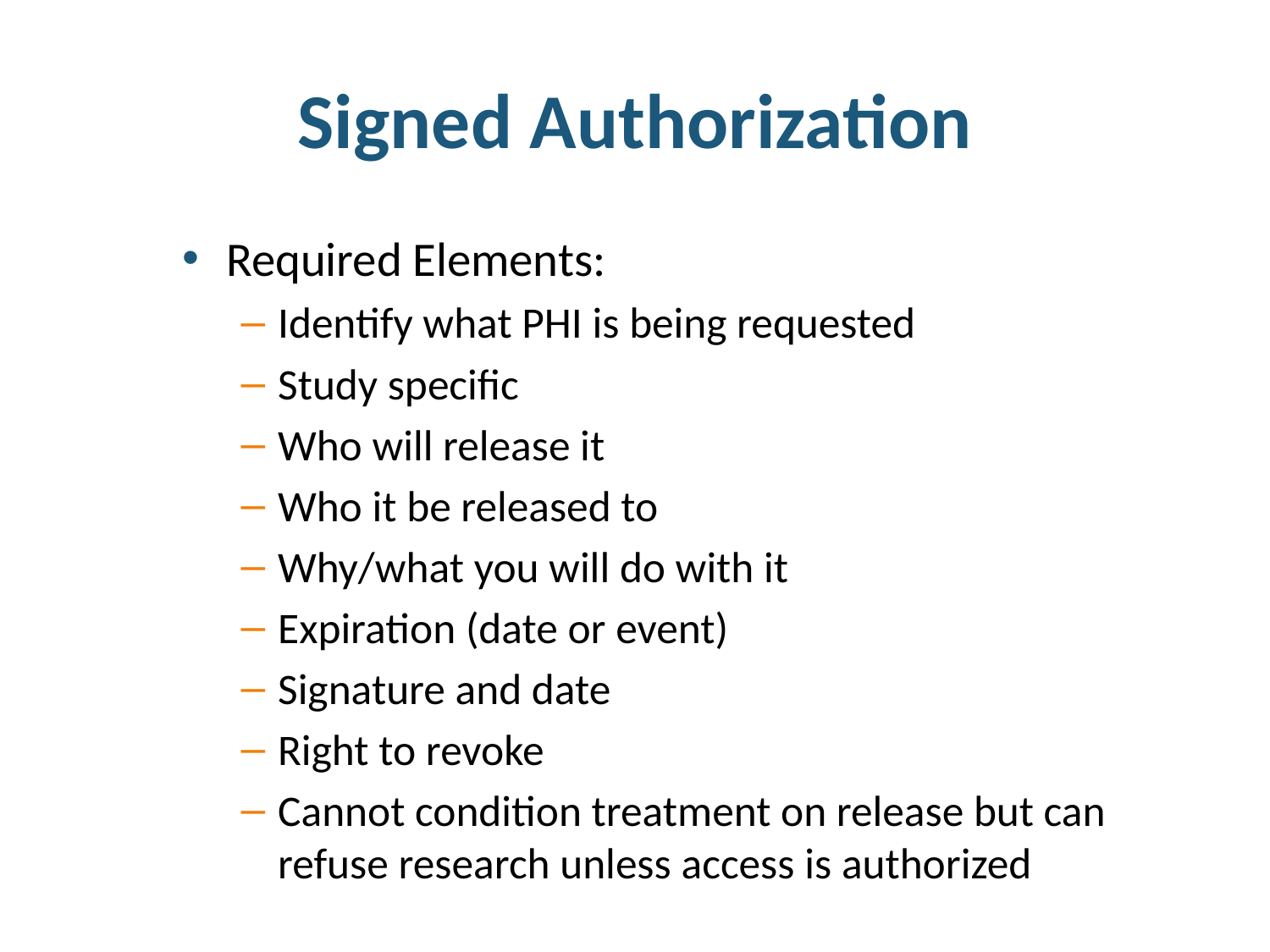

# Signed Authorization
Required Elements:
Identify what PHI is being requested
Study specific
Who will release it
Who it be released to
Why/what you will do with it
Expiration (date or event)
Signature and date
Right to revoke
Cannot condition treatment on release but can refuse research unless access is authorized